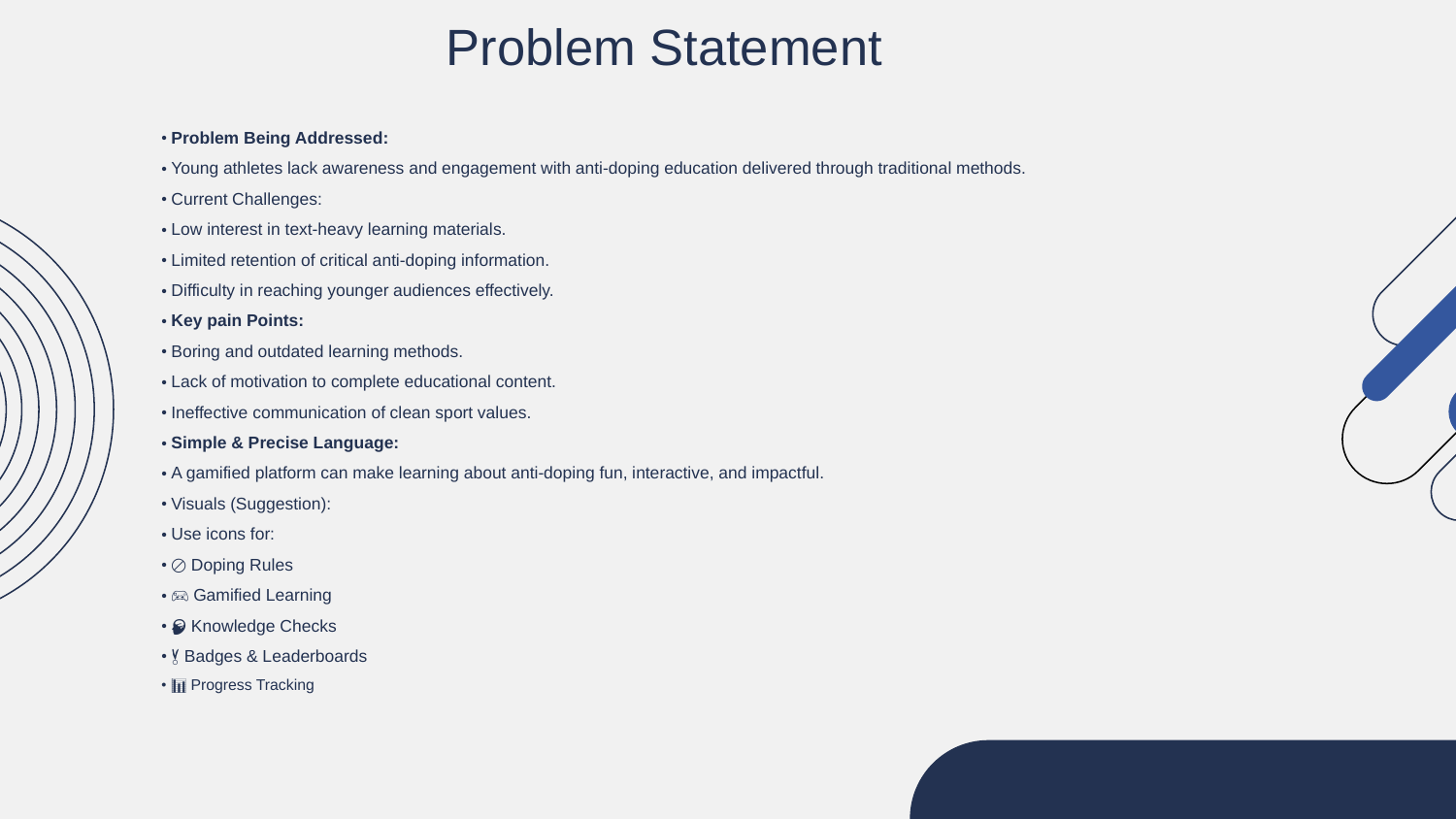

# Problem Statement
Problem Being Addressed:
Young athletes lack awareness and engagement with anti-doping education delivered through traditional methods.
Current Challenges:
Low interest in text-heavy learning materials.
Limited retention of critical anti-doping information.
Difficulty in reaching younger audiences effectively.
Key pain Points:
Boring and outdated learning methods.
Lack of motivation to complete educational content.
Ineffective communication of clean sport values.
Simple & Precise Language:
A gamified platform can make learning about anti-doping fun, interactive, and impactful.
Visuals (Suggestion):
Use icons for:
🚫 Doping Rules
🎮 Gamified Learning
🧠 Knowledge Checks
🏅 Badges & Leaderboards
📊 Progress Tracking